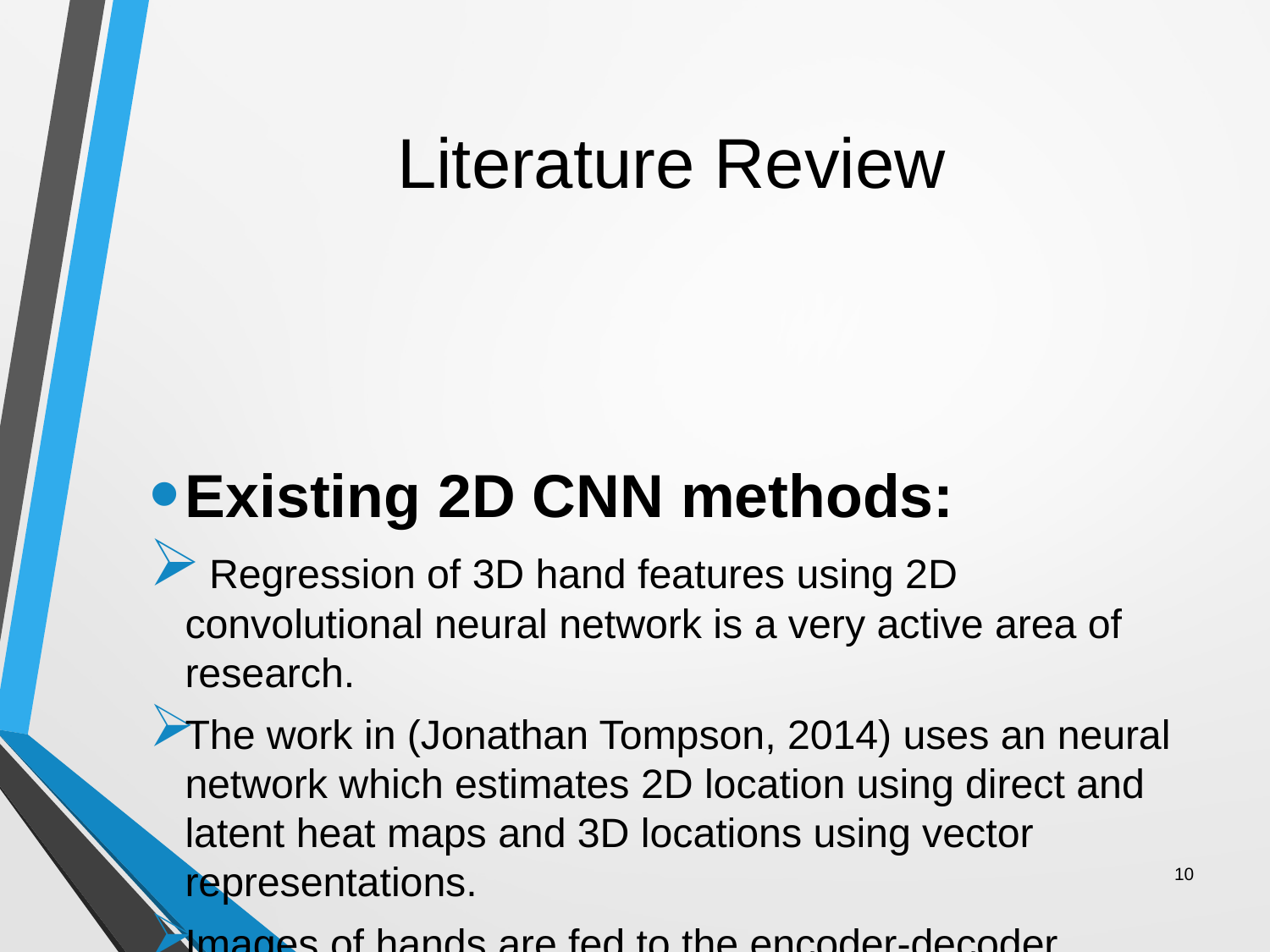

# Literature Review

Existing 2D CNN methods:
  Regression of 3D hand features using 2D convolutional neural network is a very active area of research.
The work in (Jonathan Tompson, 2014) uses an neural network which estimates 2D location using direct and latent heat maps and 3D locations using vector representations.
Images of hands are fed to the encoder-decoder network, which produces heat maps and features separately, which are then concatenated
.

10